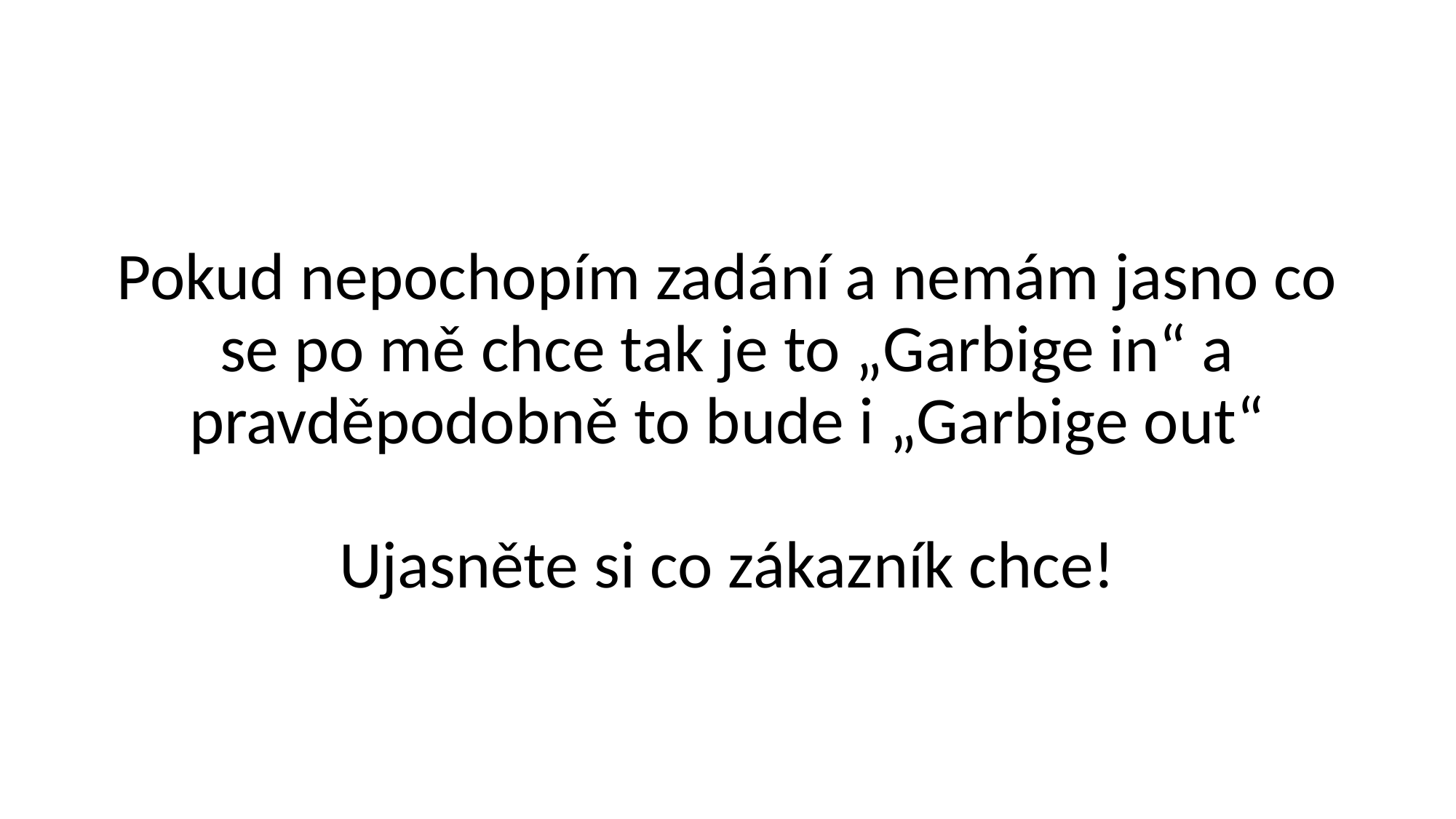

# Pokud nepochopím zadání a nemám jasno co se po mě chce tak je to „Garbige in“ a pravděpodobně to bude i „Garbige out“ Ujasněte si co zákazník chce!